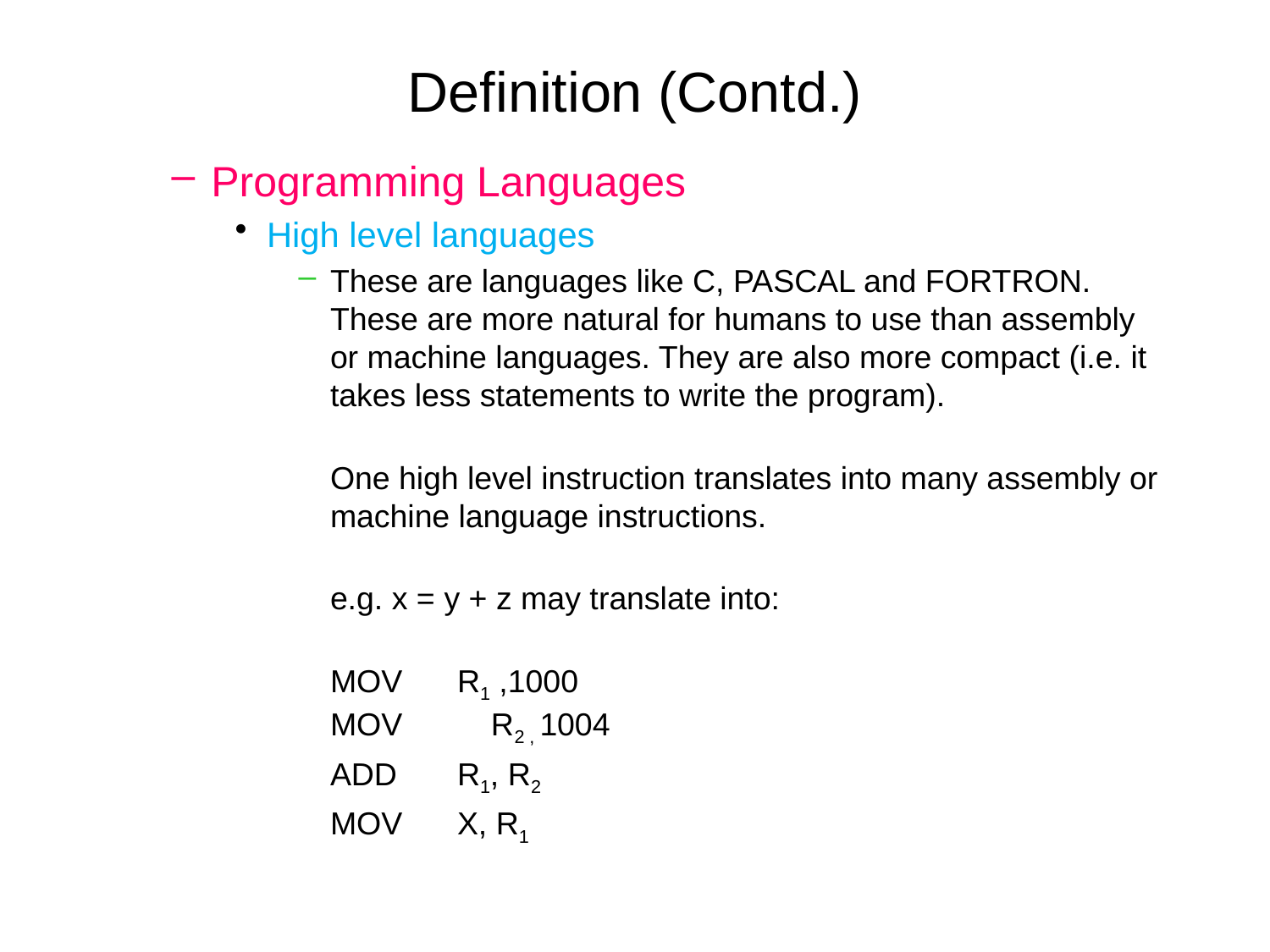

# Definition (Contd.)
Programming Languages
High level languages
These are languages like C, PASCAL and FORTRON. These are more natural for humans to use than assembly or machine languages. They are also more compact (i.e. it takes less statements to write the program).
	One high level instruction translates into many assembly or machine language instructions.
	e.g. x = y + z may translate into:
MOV	R1 ,1000
MOV          R2 , 1004
	ADD	R1, R2
	MOV	X, R1
15